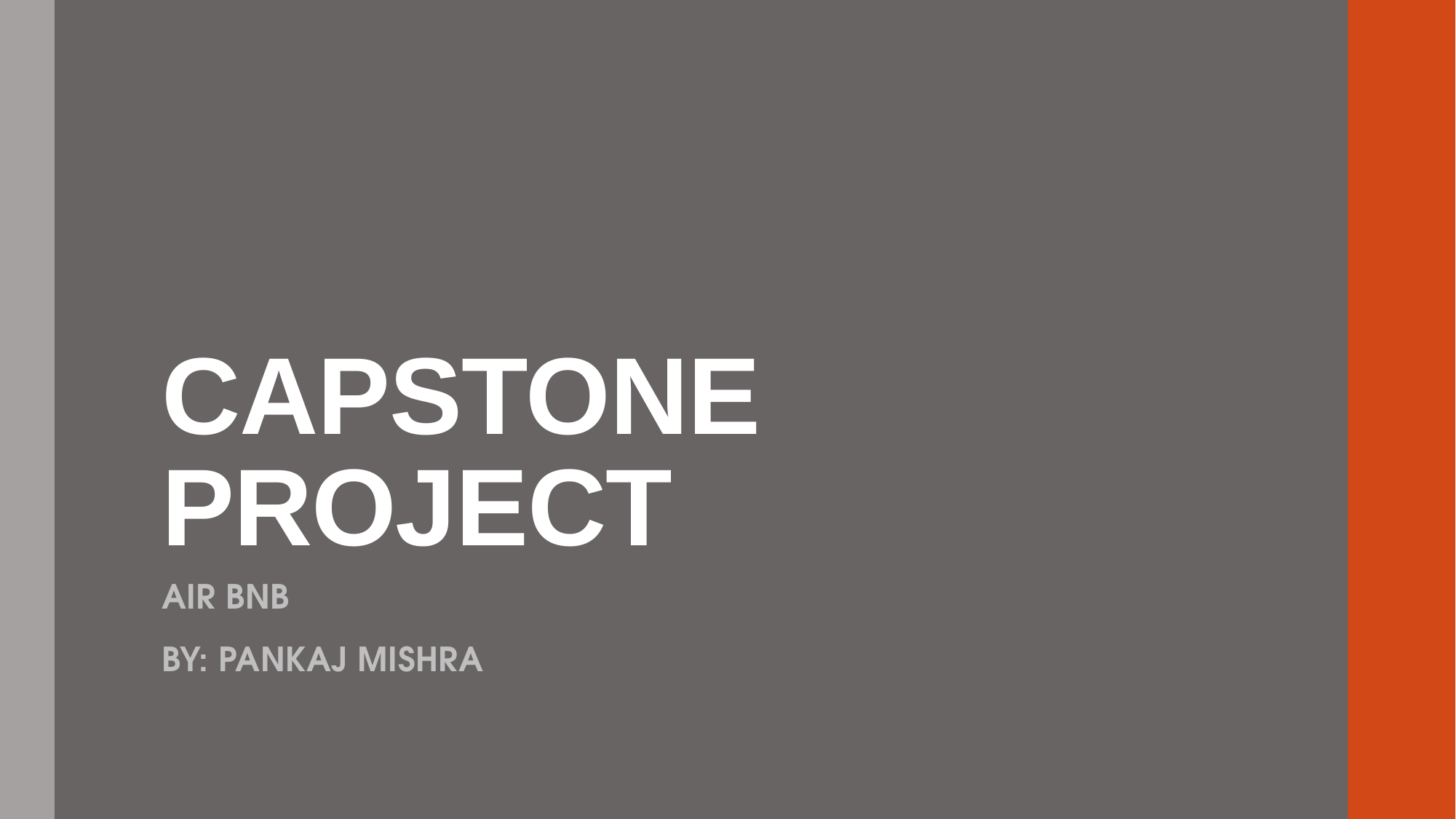

# CAPSTONE PROJECT
AIR BNB
BY: PANKAJ MISHRA